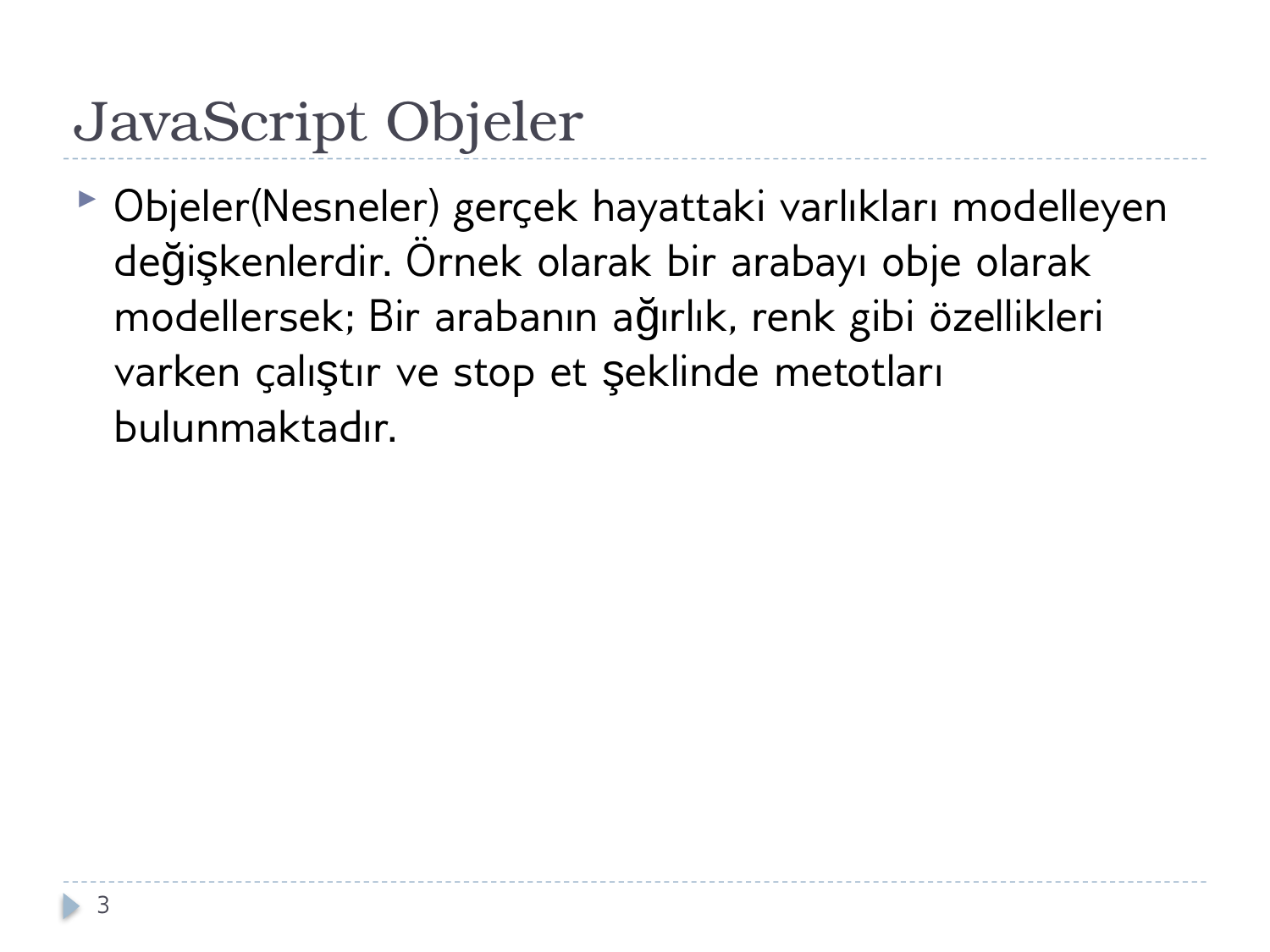

JavaScript Objeler
Objeler(Nesneler) gerçek hayattaki varlıkları modelleyen değişkenlerdir. Örnek olarak bir arabayı obje olarak modellersek; Bir arabanın ağırlık, renk gibi özellikleri varken çalıştır ve stop et şeklinde metotları bulunmaktadır.

3